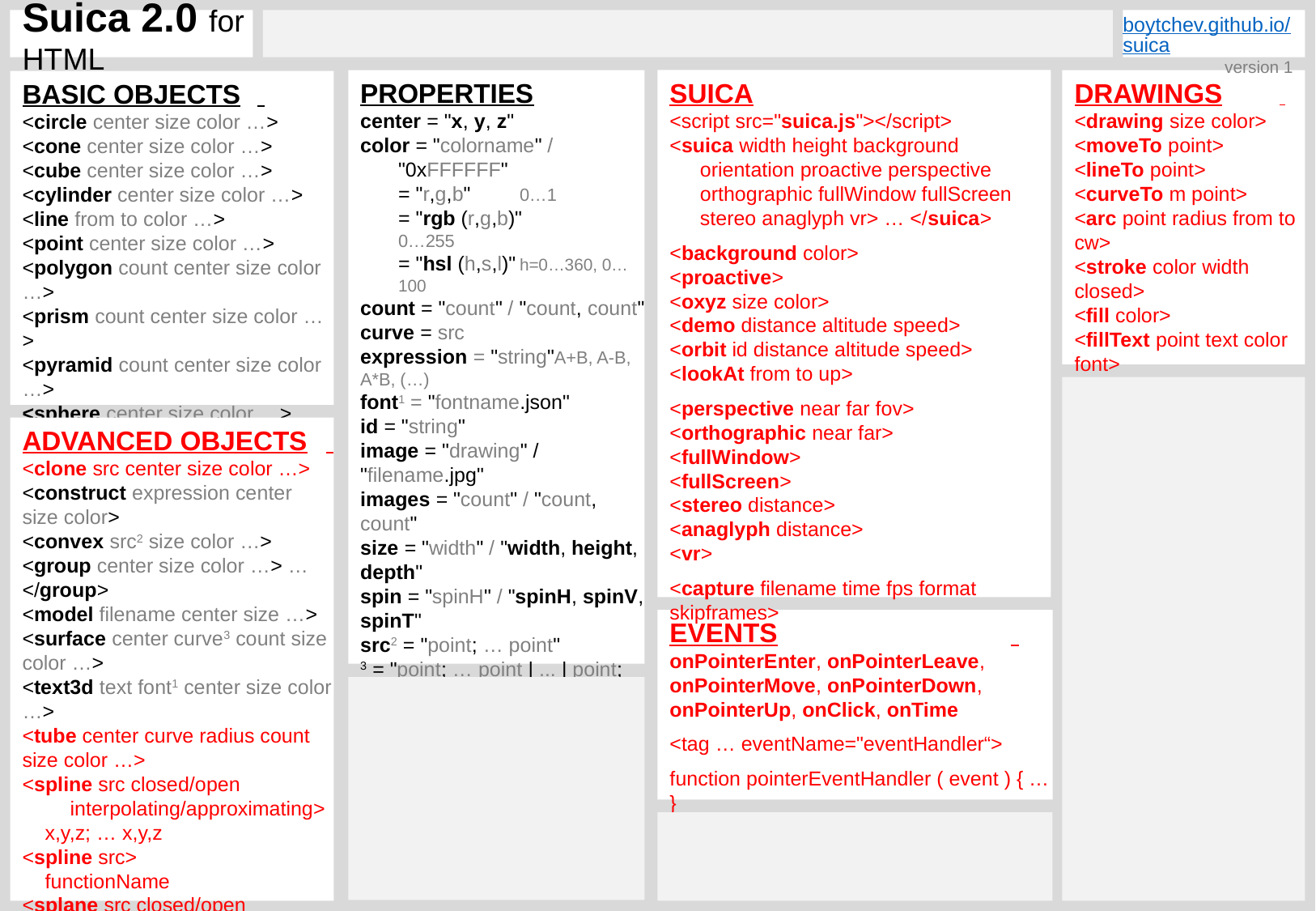

Suica 2.0 for HTML
boytchev.github.io/suica
version 1

PROPERTIES
center = "x, y, z"
color = "colorname" / "0xFFFFFF"
= "r,g,b" 	0…1
= "rgb (r,g,b)"	0…255
= "hsl (h,s,l)"	h=0…360, 0…100
count = "count" / "count, count"
curve = src
expression = "string"	A+B, A-B, A*B, (…)
font1 = "fontname.json"
id = "string"
image = "drawing" / "filename.jpg"
images = "count" / "count, count"
size = "width" / "width, height, depth"
spin = "spinH" / "spinH, spinV, spinT"
src2 = "point; … point"
3 = "point; … point | ... | point; … point"
wireframe = "true/yes/false/no"
point = "x, y"
orientation = "xyz"/ "xzy"/ "yxz"/ …

SUICA
<script src="suica.js"></script>
<suica width height background orientation proactive perspective orthographic fullWindow fullScreen stereo anaglyph vr> … </suica>
<background color>
<proactive>
<oxyz size color>
<demo distance altitude speed>
<orbit id distance altitude speed>
<lookAt from to up>
<perspective near far fov>
<orthographic near far>
<fullWindow>
<fullScreen>
<stereo distance>
<anaglyph distance>
<vr>
<capture filename time fps format skipframes>
DRAWINGS
<drawing size color>
<moveTo point>
<lineTo point>
<curveTo m point>
<arc point radius from to cw>
<stroke color width closed>
<fill color>
<fillText point text color font>
	"bold 20px Courier"
<clear color>
BASIC OBJECTS
<circle center size color …>
<cone center size color …>
<cube center size color …>
<cylinder center size color …>
<line from to color …>
<point center size color …>
<polygon count center size color …>
<prism count center size color …>
<pyramid count center size color …>
<sphere center size color …>
<square center size color …>
<… id spin image images wireframe>

ADVANCED OBJECTS
<clone src center size color …>
<construct expression center size color>
<convex src2 size color …>
<group center size color …> … </group>
<model filename center size …>
<surface center curve3 count size color …>
<text3d text font1 center size color …>
<tube center curve radius count size color …>
<spline src closed/open
	interpolating/approximating>
	x,y,z; … x,y,z
<spline src>
	functionName
<splane src closed/open	interpolating/approximating>
	x,y,z; … x,y,z|
       :               :
	x,y,z; … x,y,z
<splane src>
<… id spin image images wireframe>
EVENTS
onPointerEnter, onPointerLeave, onPointerMove, onPointerDown, onPointerUp, onClick, onTime
<tag … eventName="eventHandler“>
function pointerEventHandler ( event ) { … }
function timeEventHandler ( time, dTime ) { … }